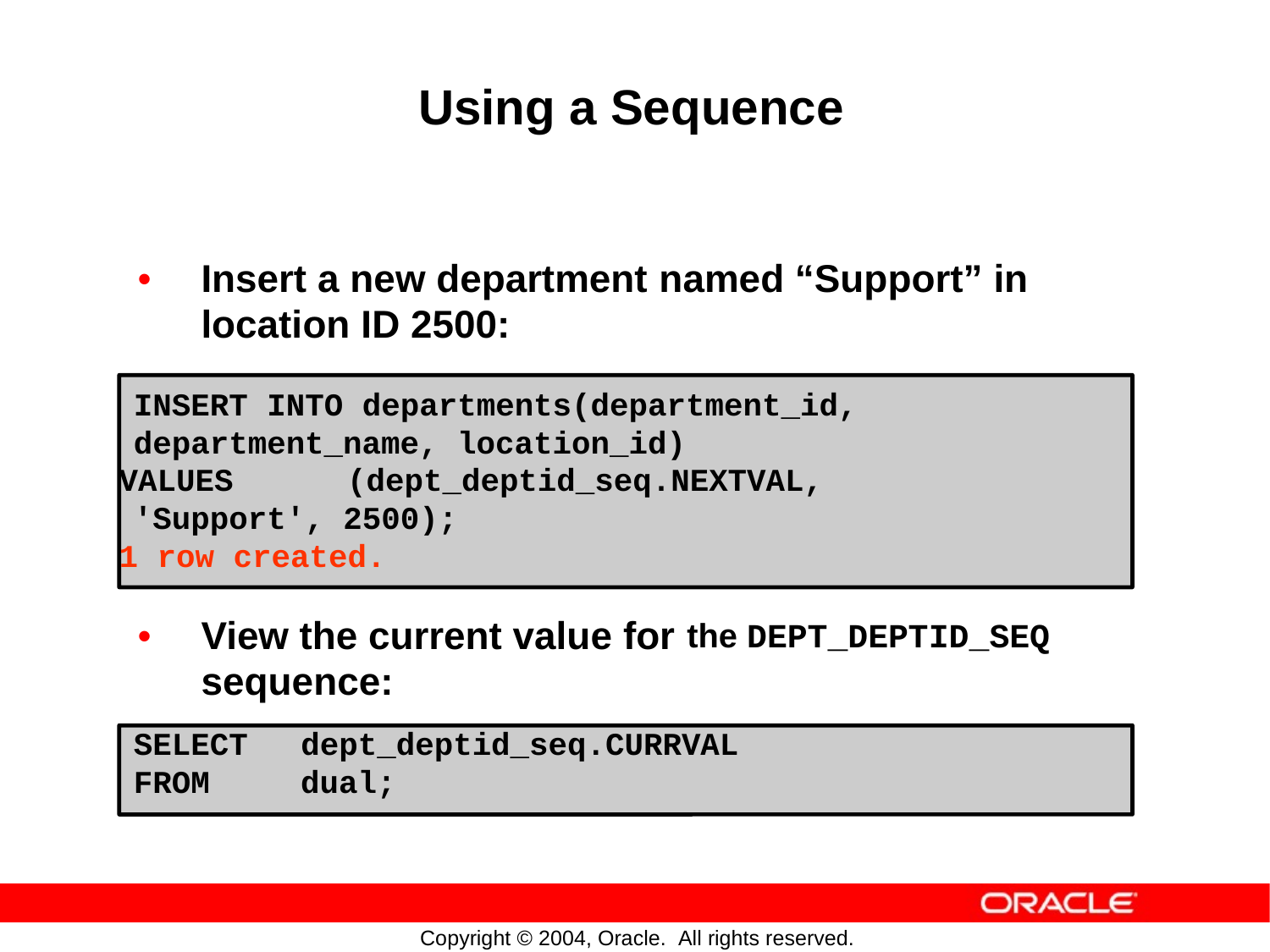

Using a Sequence
•
Insert a new department
named
“Support”
in
location
ID 2500:

INSERT INTO departments(department_id,
department_name, location_id)
VALUES     (dept_deptid_seq.NEXTVAL,
'Support', 2500);
1 row created.
•
View the current value for
sequence:
the DEPT_DEPTID_SEQ

SELECT  dept_deptid_seq.CURRVAL
FROM    dual;

Copyright © 2004, Oracle.  All rights reserved.